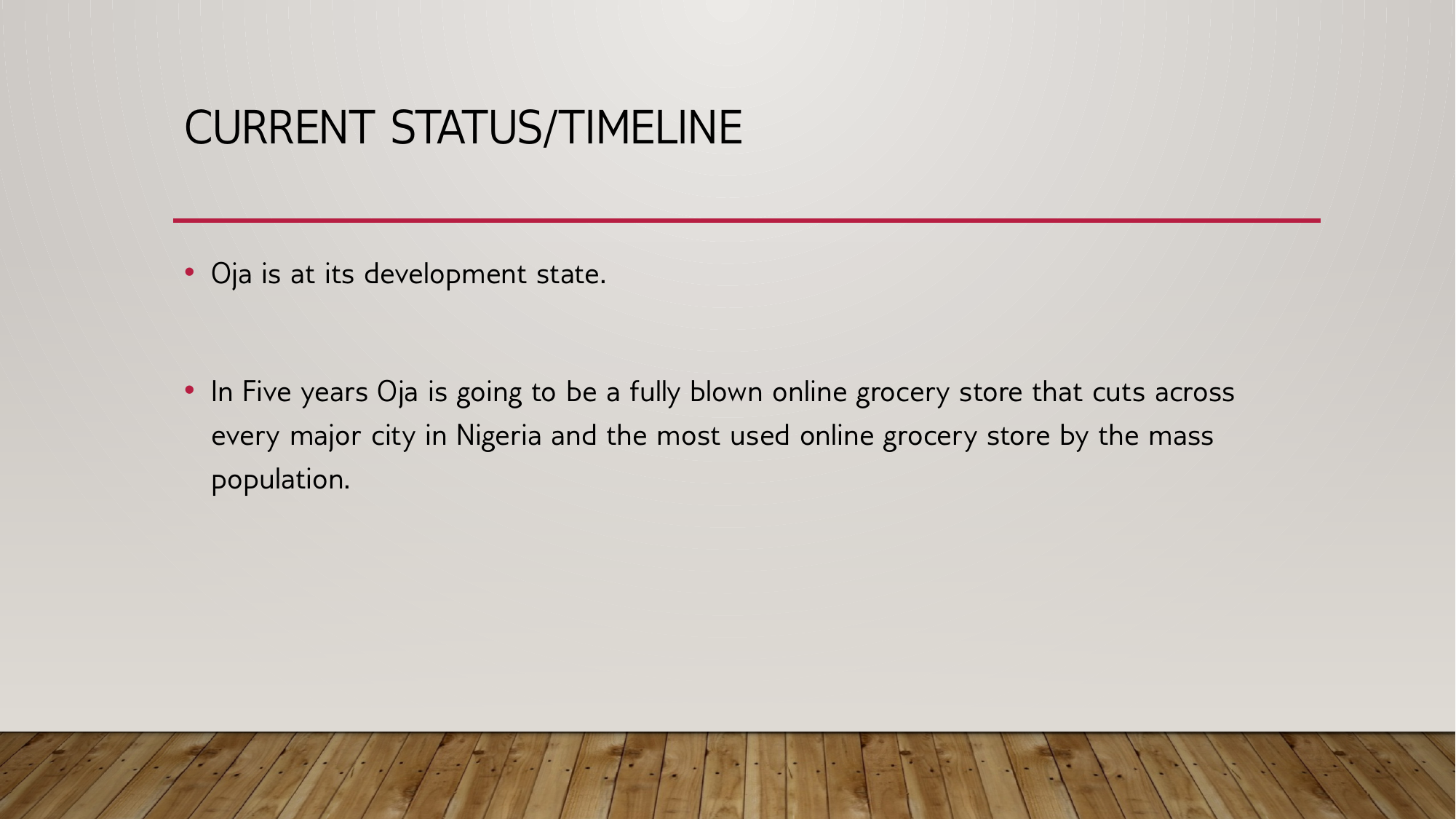

# CURRENT STATUS/TIMELINE
Oja is at its development state.

In Five years Oja is going to be a fully blown online grocery store that cuts across every major city in Nigeria and the most used online grocery store by the mass population.